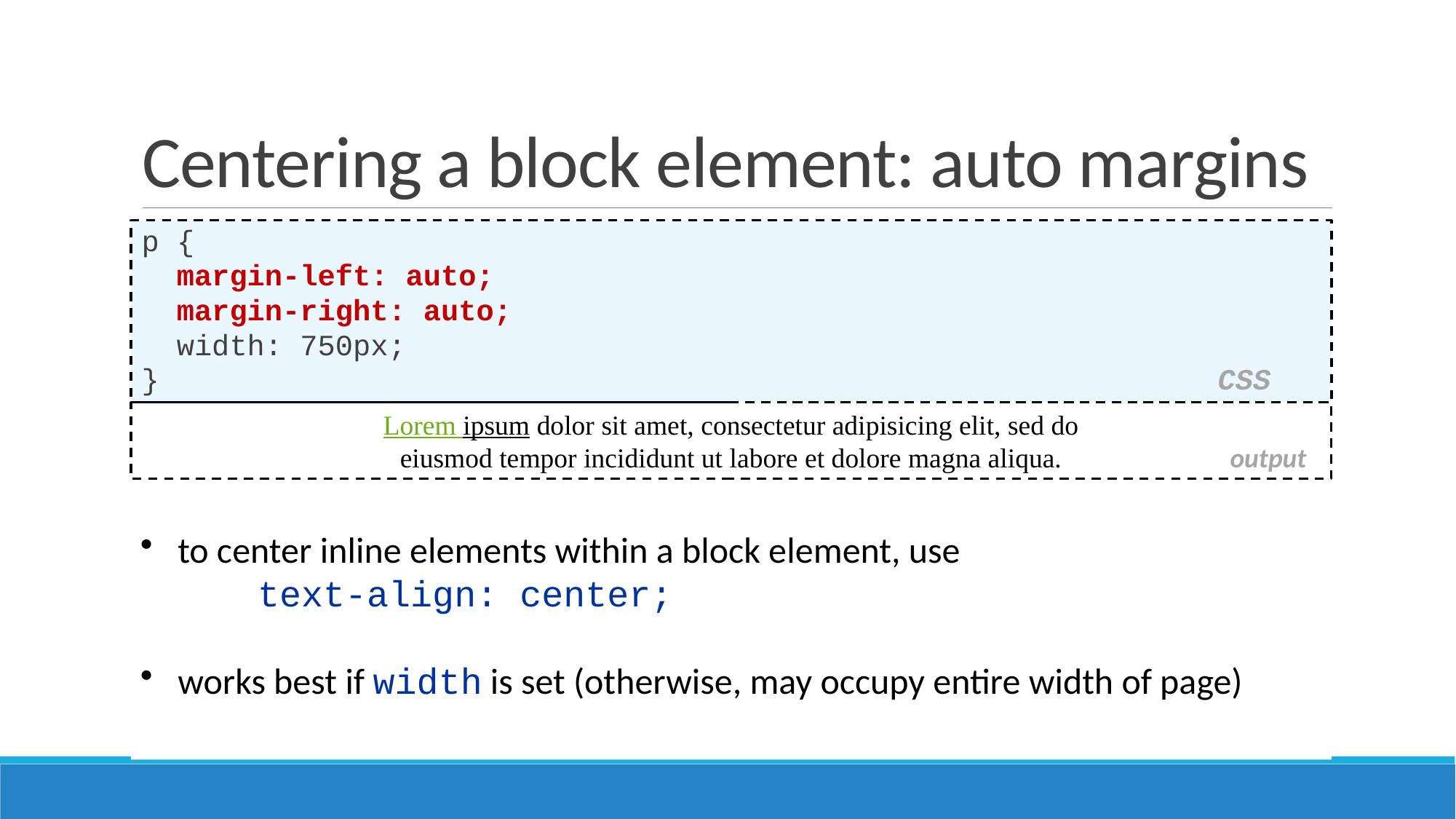

# Centering a block element: auto margins
p {
  margin-left: auto;
  margin-right: auto;
  width: 750px;
}                                                            CSS

                                                                                                                                                                                output
Lorem ipsum dolor sit amet, consectetur adipisicing elit, sed do eiusmod tempor incididunt ut labore et dolore magna aliqua.
   to center inline elements within a block element, use
	 text-align: center;

   works best if width is set (otherwise, may occupy entire width of page)